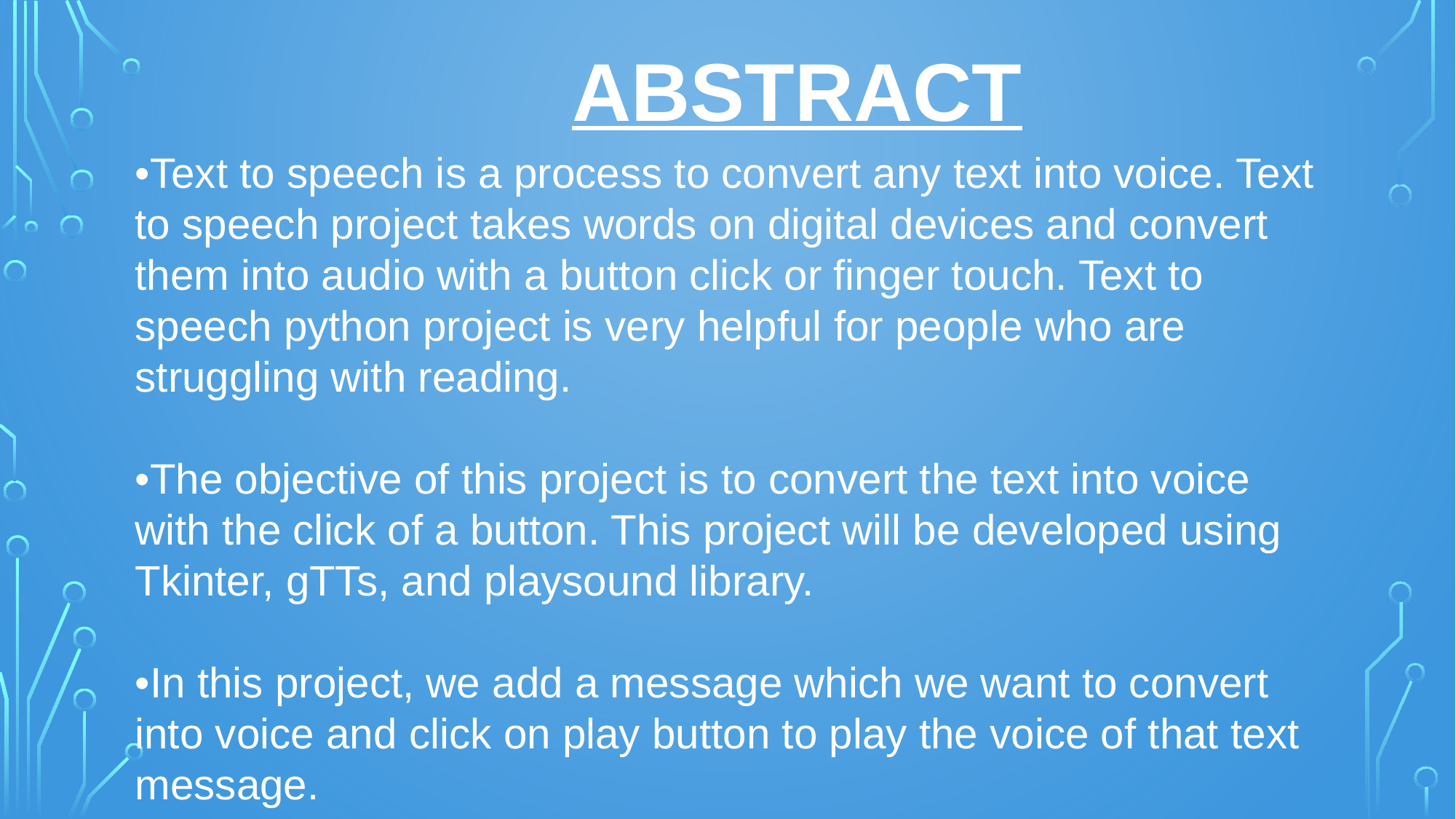

ABSTRACT
•Text to speech is a process to convert any text into voice. Text to speech project takes words on digital devices and convert them into audio with a button click or finger touch. Text to speech python project is very helpful for people who are struggling with reading.

•The objective of this project is to convert the text into voice with the click of a button. This project will be developed using Tkinter, gTTs, and playsound library.

•In this project, we add a message which we want to convert into voice and click on play button to play the voice of that text message.